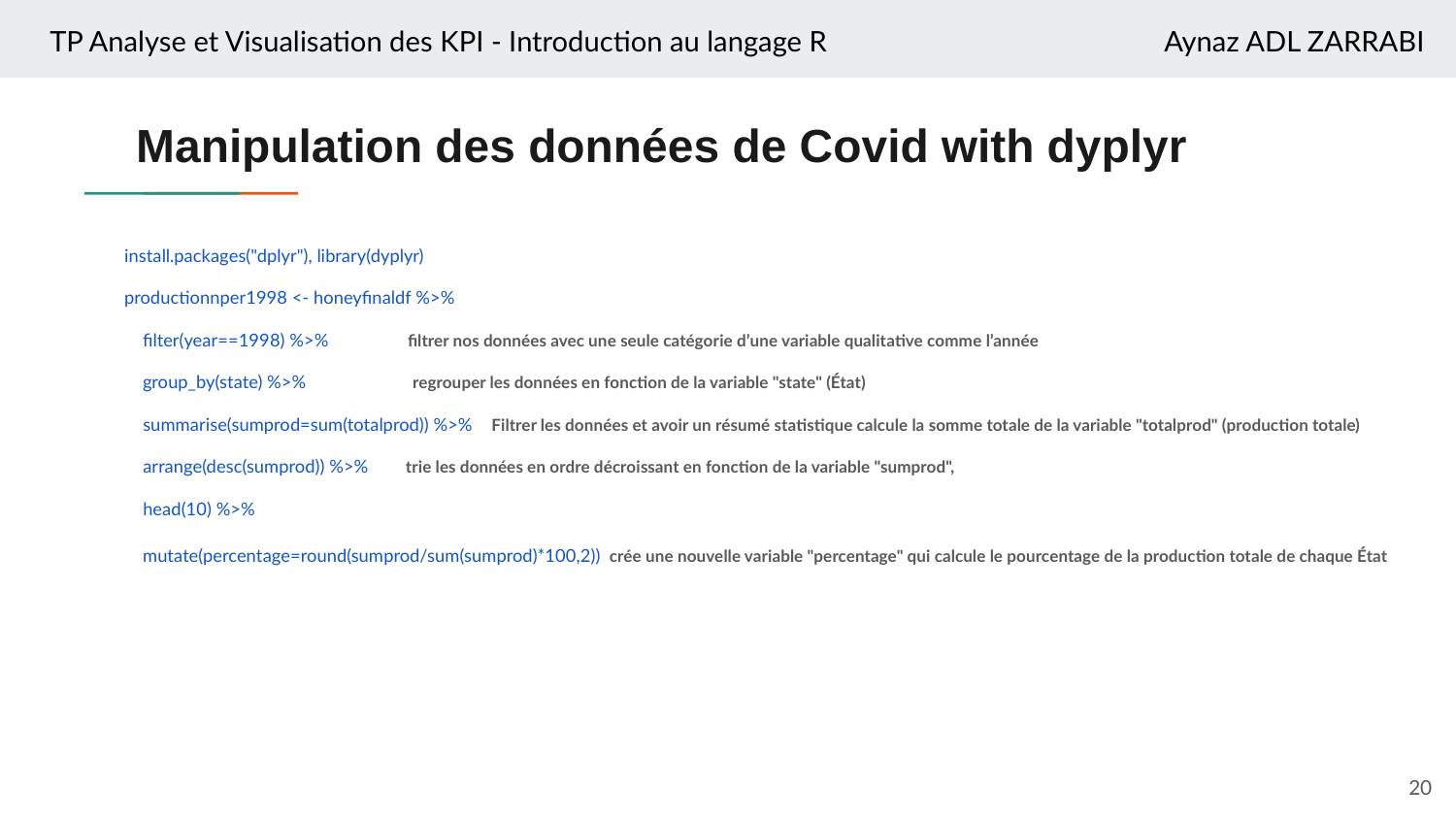

# Manipulation des données de Covid with dyplyr

install.packages("dplyr"), library(dyplyr)
productionnper1998 <- honeyfinaldf %>%
    filter(year==1998) %>%                 filtrer nos données avec une seule catégorie d’une variable qualitative comme l’année
    group_by(state) %>%                       regrouper les données en fonction de la variable "state" (État)
    summarise(sumprod=sum(totalprod)) %>%    Filtrer les données et avoir un résumé statistique calcule la somme totale de la variable "totalprod" (production totale)
    arrange(desc(sumprod)) %>%        trie les données en ordre décroissant en fonction de la variable "sumprod",
    head(10) %>%
    mutate(percentage=round(sumprod/sum(sumprod)*100,2))  crée une nouvelle variable "percentage" qui calcule le pourcentage de la production totale de chaque État

20